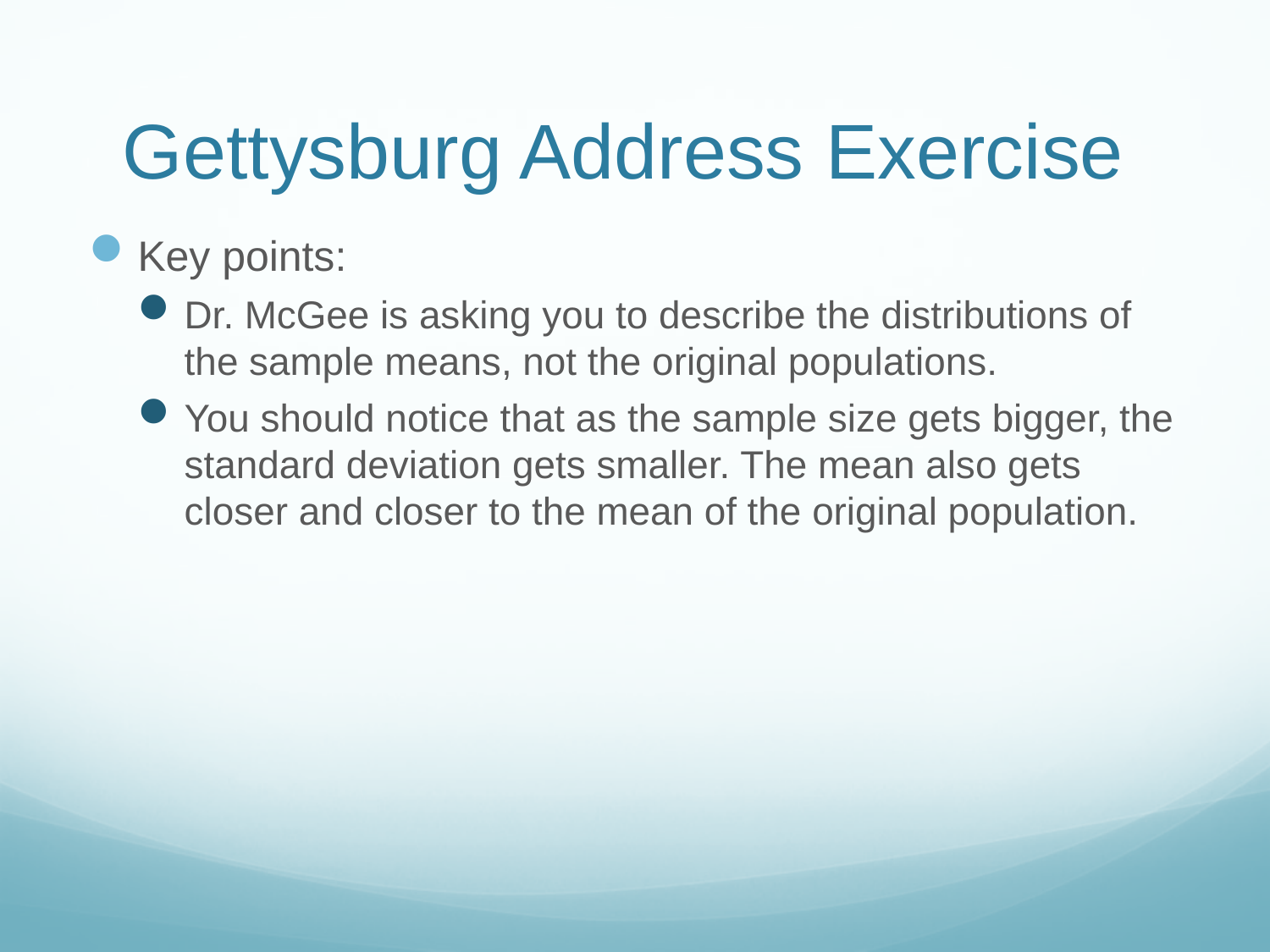

# Gettysburg Address Exercise
Key points:
Dr. McGee is asking you to describe the distributions of the sample means, not the original populations.
You should notice that as the sample size gets bigger, the standard deviation gets smaller. The mean also gets closer and closer to the mean of the original population.